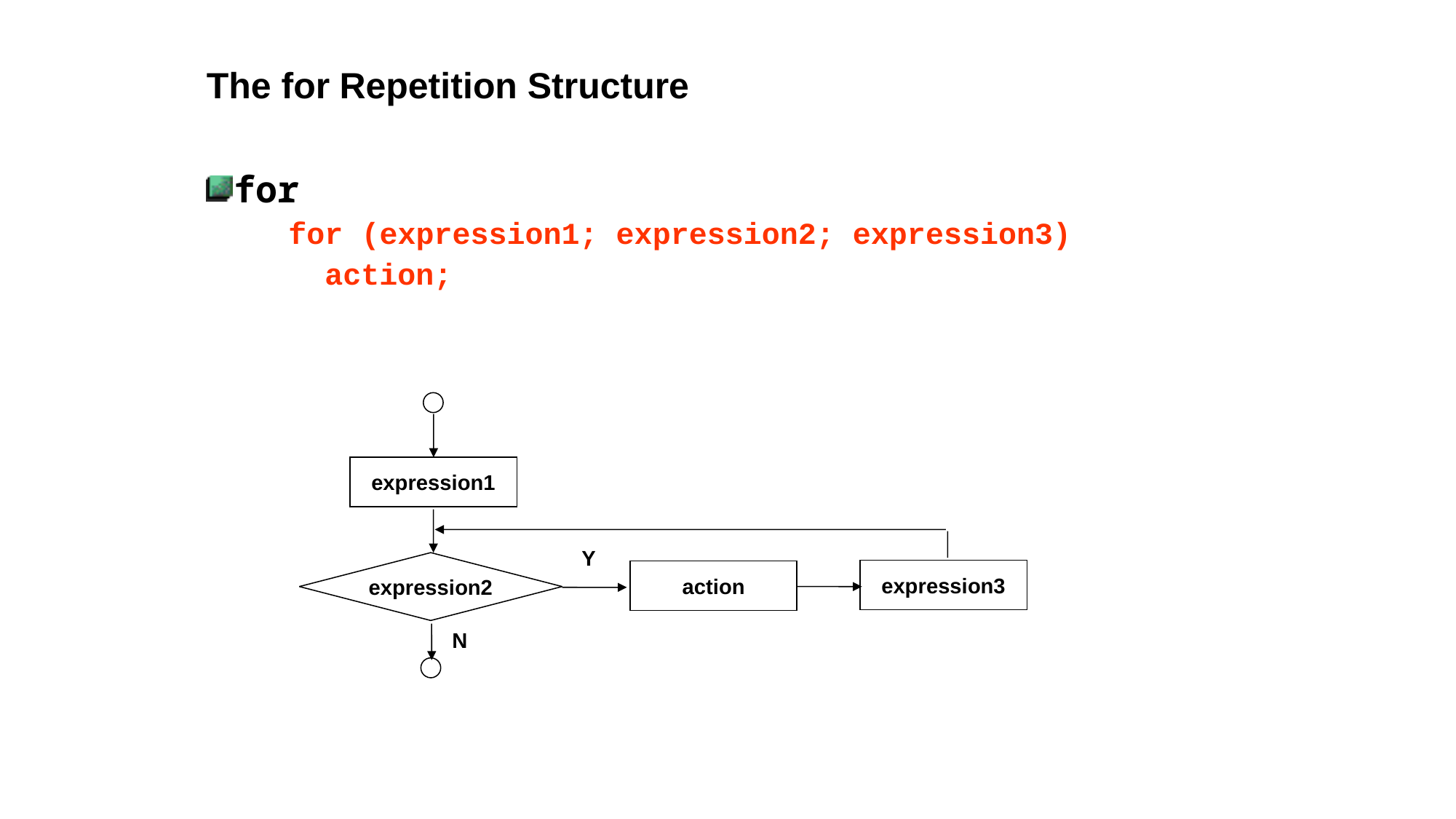

# The for Repetition Structure
for
	for (expression1; expression2; expression3)
	  action;

expression1

Y
expression2
expression3
action

N